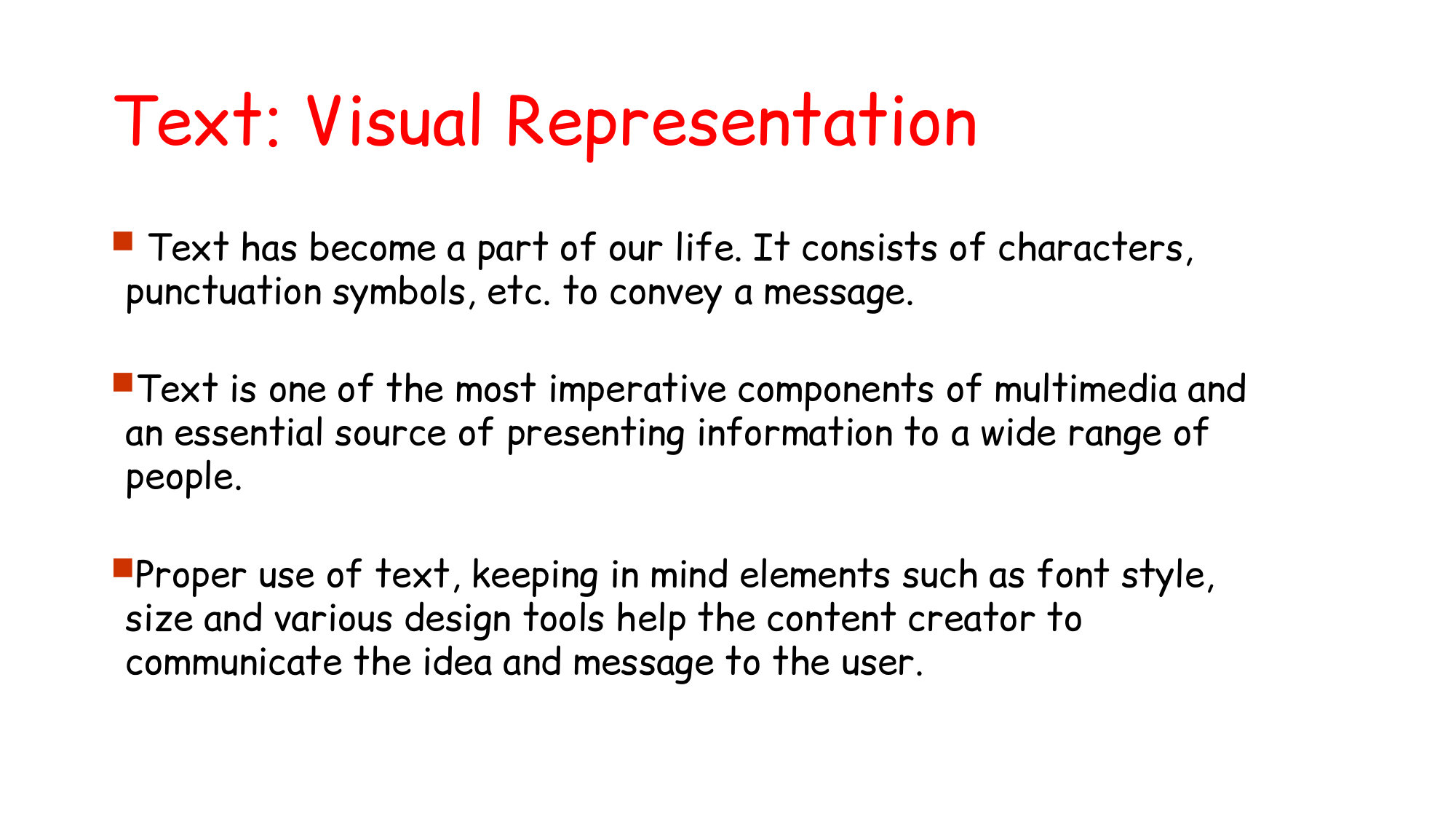

# Text: Visual Representation
 Text has become a part of our life. It consists of characters, punctuation symbols, etc. to convey a message.

Text is one of the most imperative components of multimedia and an essential source of presenting information to a wide range of people.

Proper use of text, keeping in mind elements such as font style, size and various design tools help the content creator to communicate the idea and message to the user.